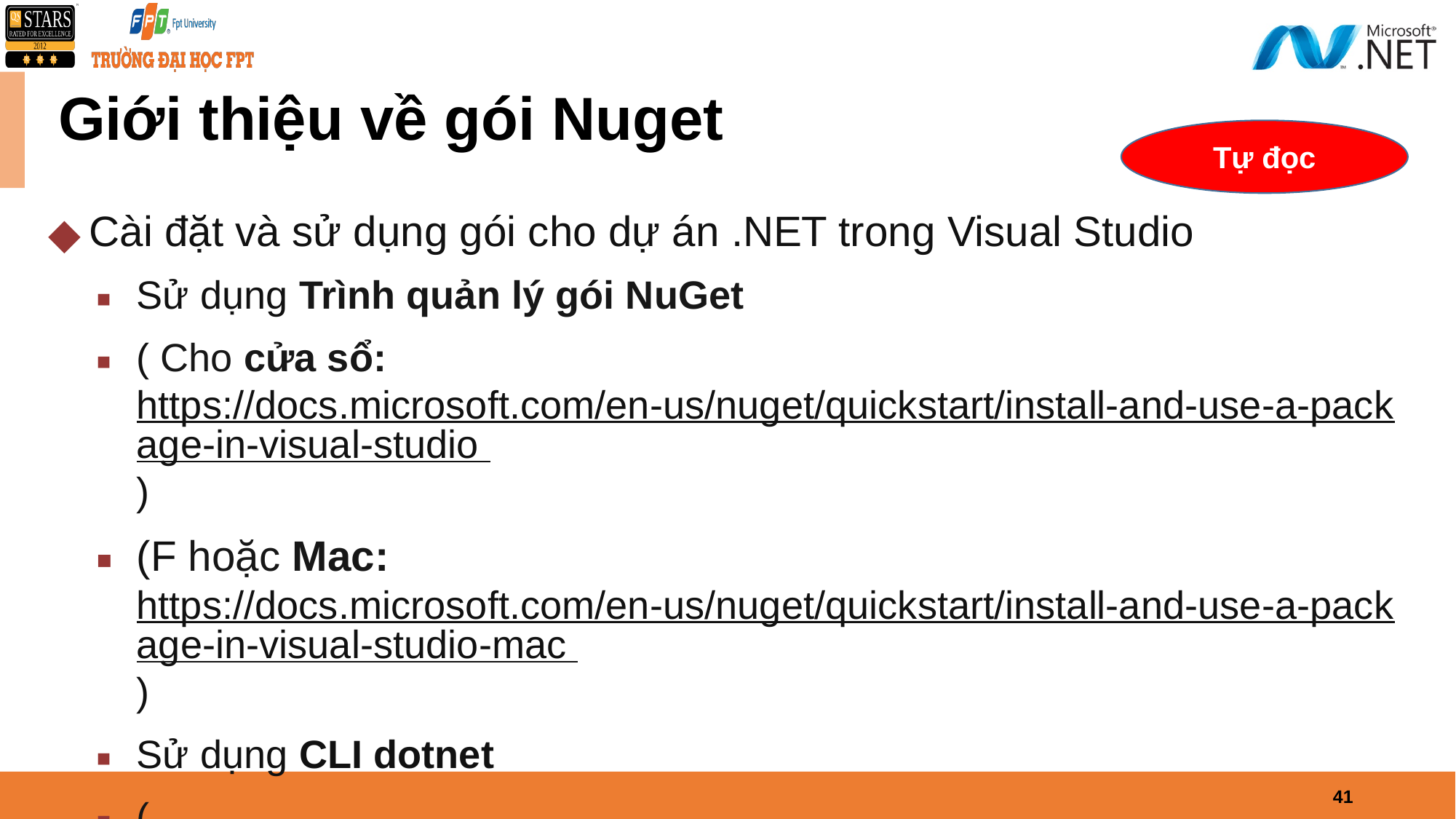

# Giới thiệu về gói Nuget
Tự đọc
Cài đặt và sử dụng gói cho dự án .NET trong Visual Studio
Sử dụng Trình quản lý gói NuGet
( Cho cửa sổ: https://docs.microsoft.com/en-us/nuget/quickstart/install-and-use-a-package-in-visual-studio )
(F hoặc Mac: https://docs.microsoft.com/en-us/nuget/quickstart/install-and-use-a-package-in-visual-studio-mac )
Sử dụng CLI dotnet
( https://docs.microsoft.com/en-us/nuget/quickstart/install-and-use-a-package-USE-the-dotnet-cli )
41